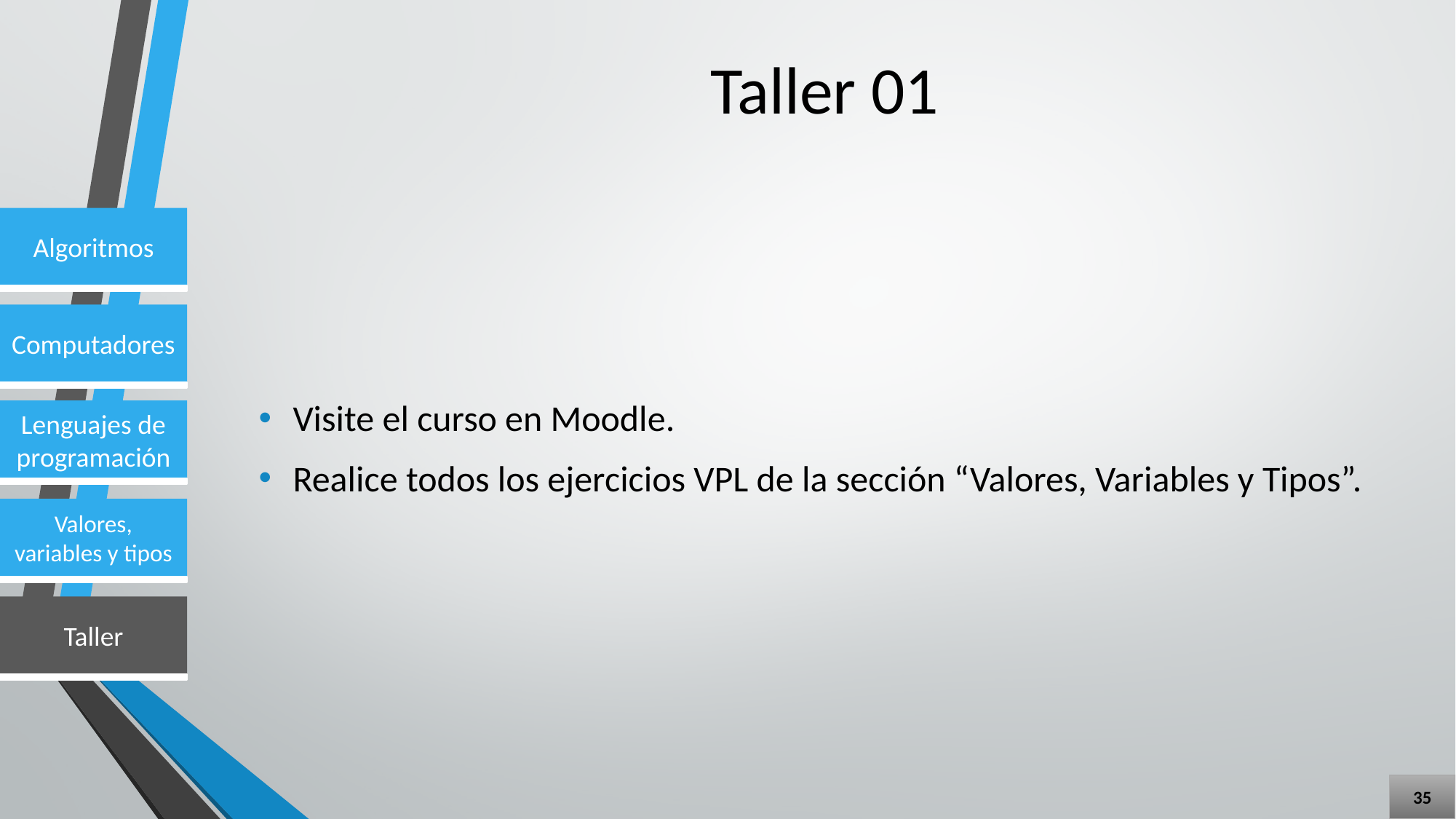

# Taller 01
Visite el curso en Moodle.
Realice todos los ejercicios VPL de la sección “Valores, Variables y Tipos”.
35